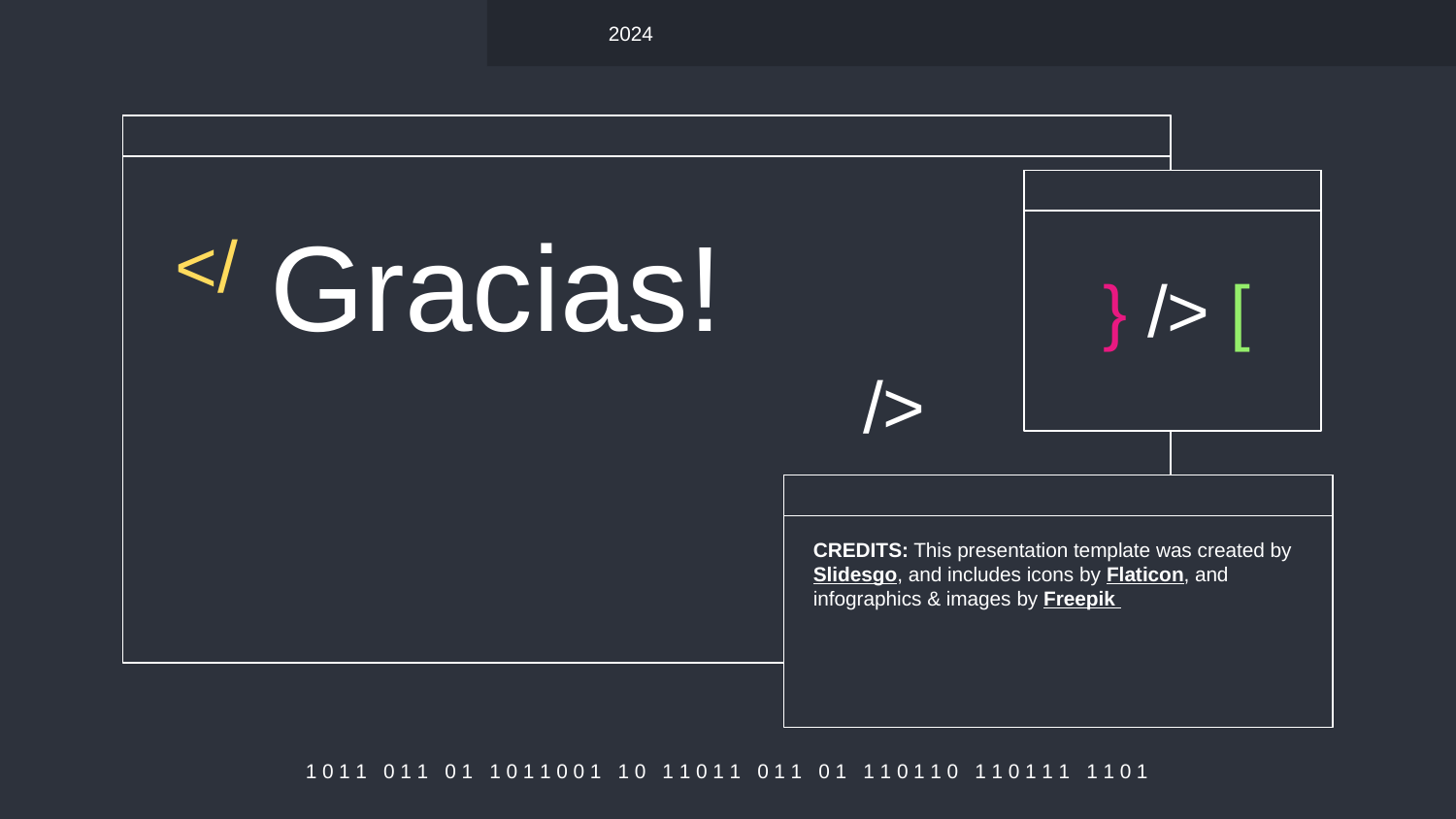

2024

# Gracias!
</
} /> [
/>